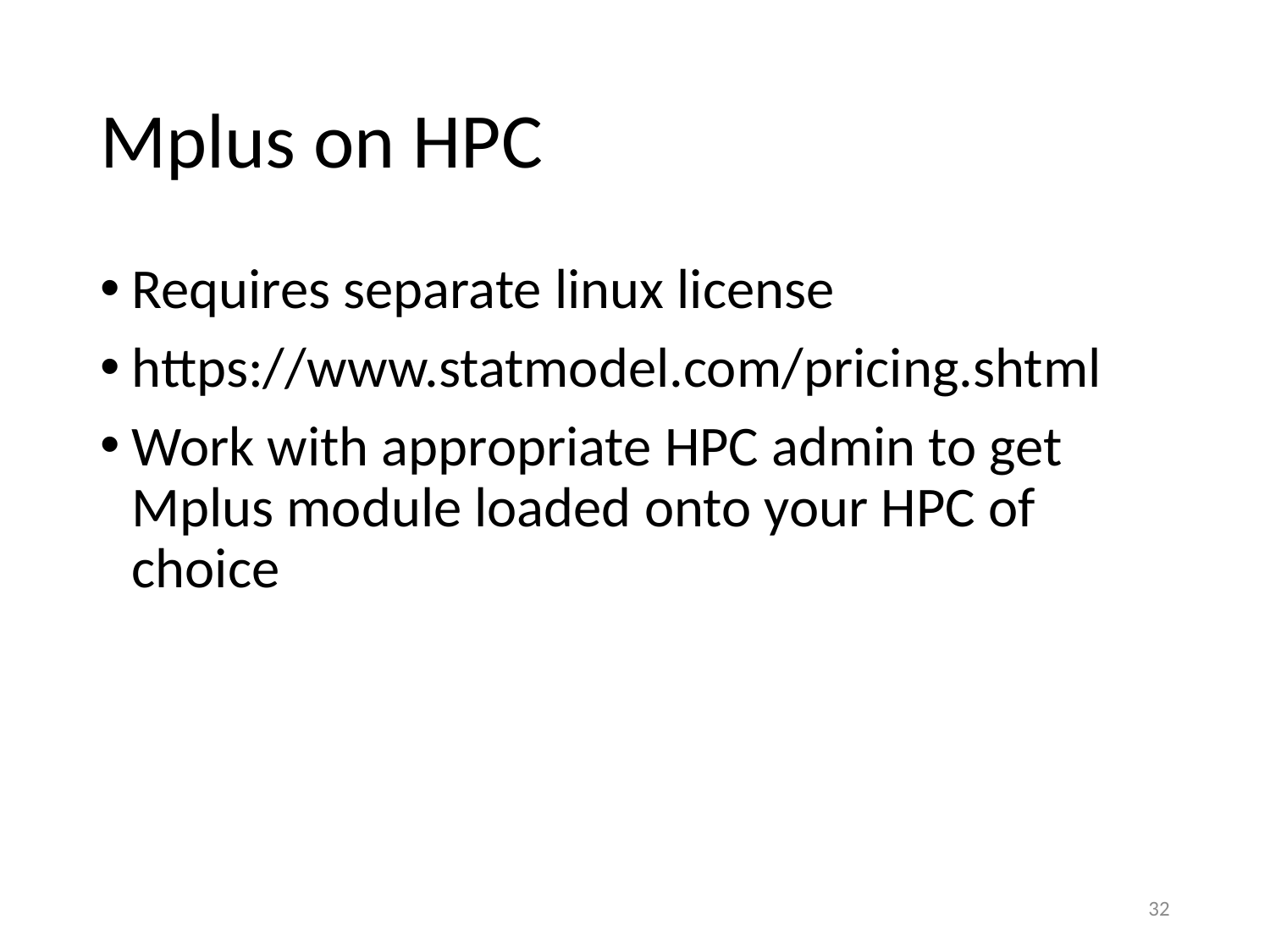

# Mplus on HPC
Requires separate linux license
https://www.statmodel.com/pricing.shtml
Work with appropriate HPC admin to get Mplus module loaded onto your HPC of choice
32